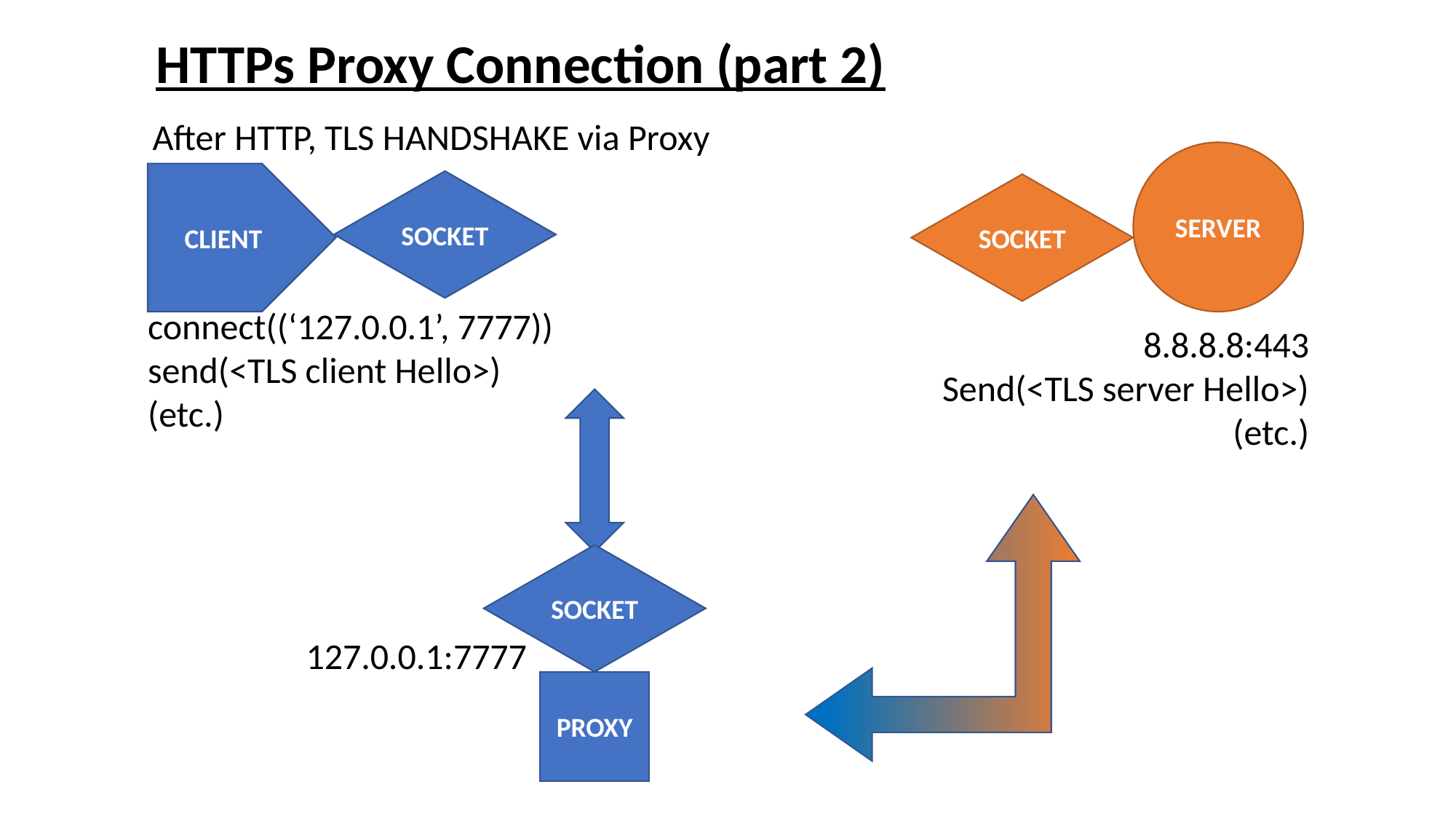

HTTPs Proxy Connection (part 2)
After HTTP, TLS HANDSHAKE via Proxy
SERVER
CLIENT
SOCKET
SOCKET
connect((‘127.0.0.1’, 7777))
send(<TLS client Hello>)
(etc.)
8.8.8.8:443
Send(<TLS server Hello>)
(etc.)

SOCKET
127.0.0.1:7777
PROXY